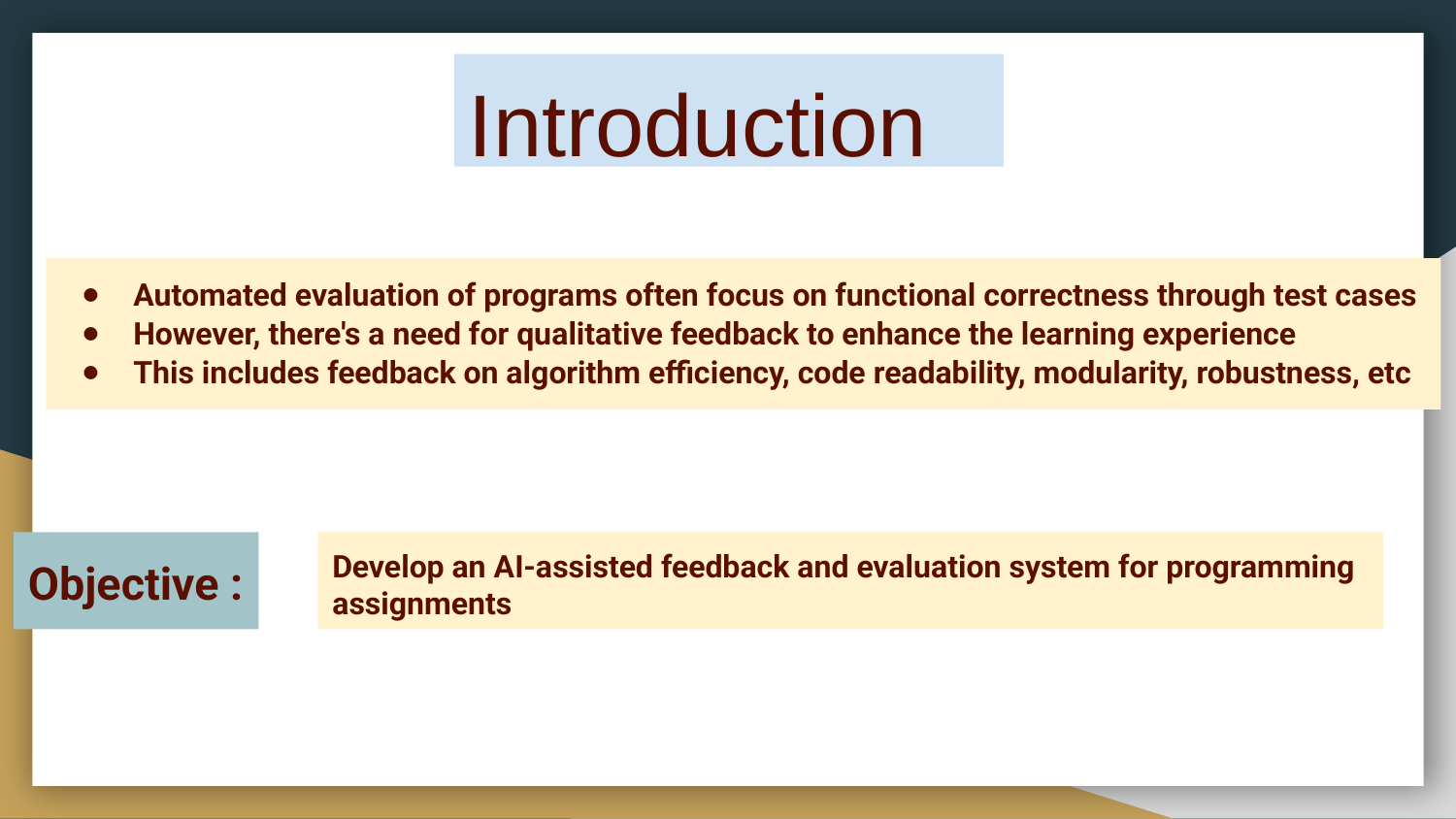

# Introduction
Automated evaluation of programs often focus on functional correctness through test cases
However, there's a need for qualitative feedback to enhance the learning experience
This includes feedback on algorithm efficiency, code readability, modularity, robustness, etc
Objective :
Develop an AI-assisted feedback and evaluation system for programming assignments